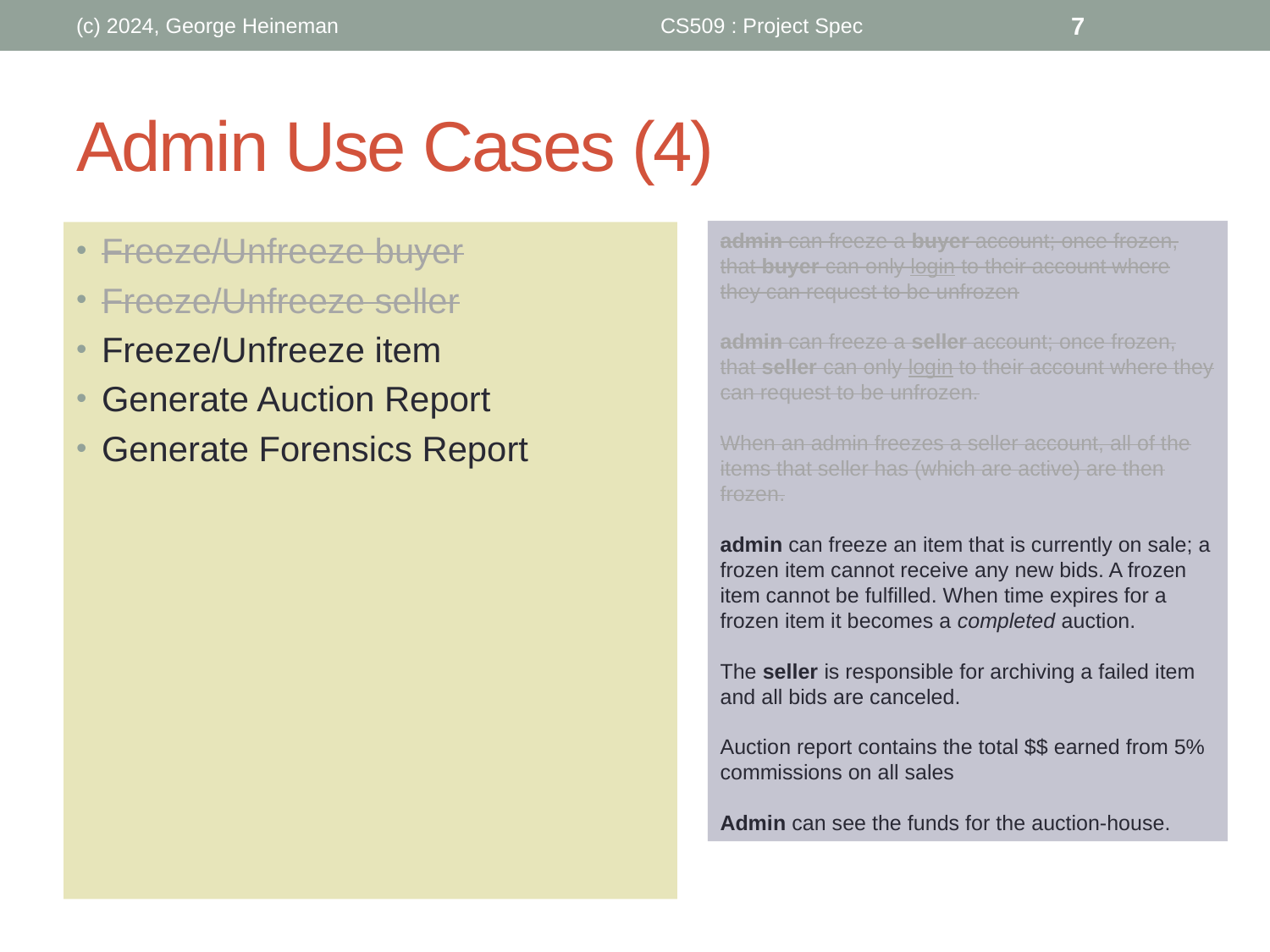

(c) 2024, George Heineman
CS509 : Project Spec
7
# Admin Use Cases (4)
admin can freeze a buyer account; once frozen, that buyer can only login to their account where they can request to be unfrozen

admin can freeze a seller account; once frozen, that seller can only login to their account where they can request to be unfrozen.

When an admin freezes a seller account, all of the items that seller has (which are active) are then frozen.

admin can freeze an item that is currently on sale; a frozen item cannot receive any new bids. A frozen item cannot be fulfilled. When time expires for a frozen item it becomes a completed auction.

The seller is responsible for archiving a failed item and all bids are canceled.

Auction report contains the total $$ earned from 5% commissions on all sales

Admin can see the funds for the auction-house.
Freeze/Unfreeze buyer
Freeze/Unfreeze seller
Freeze/Unfreeze item
Generate Auction Report
Generate Forensics Report